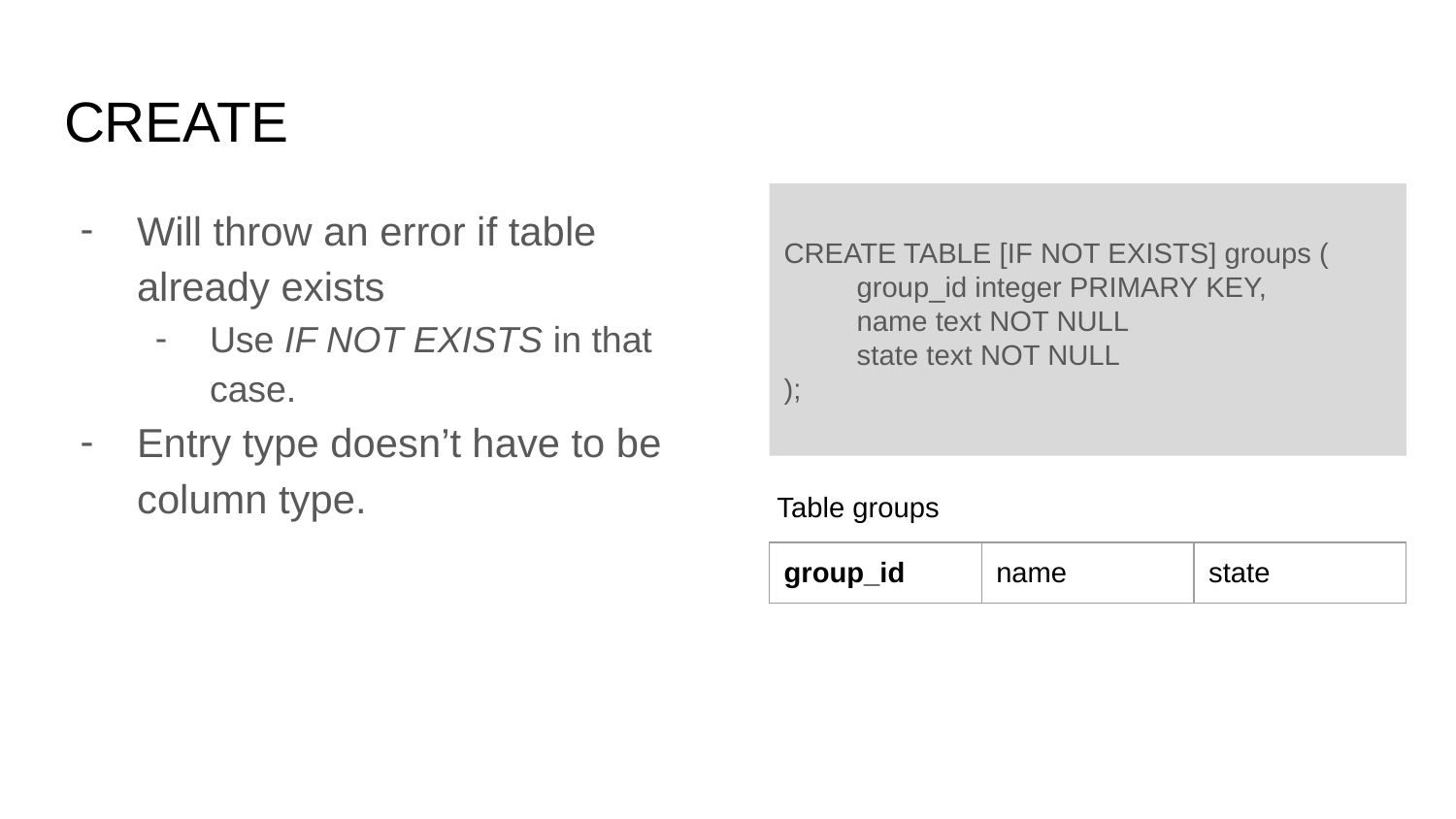

# CREATE
Will throw an error if table already exists
Use IF NOT EXISTS in that case.
Entry type doesn’t have to be column type.
CREATE TABLE [IF NOT EXISTS] groups (
group_id integer PRIMARY KEY,
name text NOT NULL
state text NOT NULL
);
Table groups
| group\_id | name | state |
| --- | --- | --- |